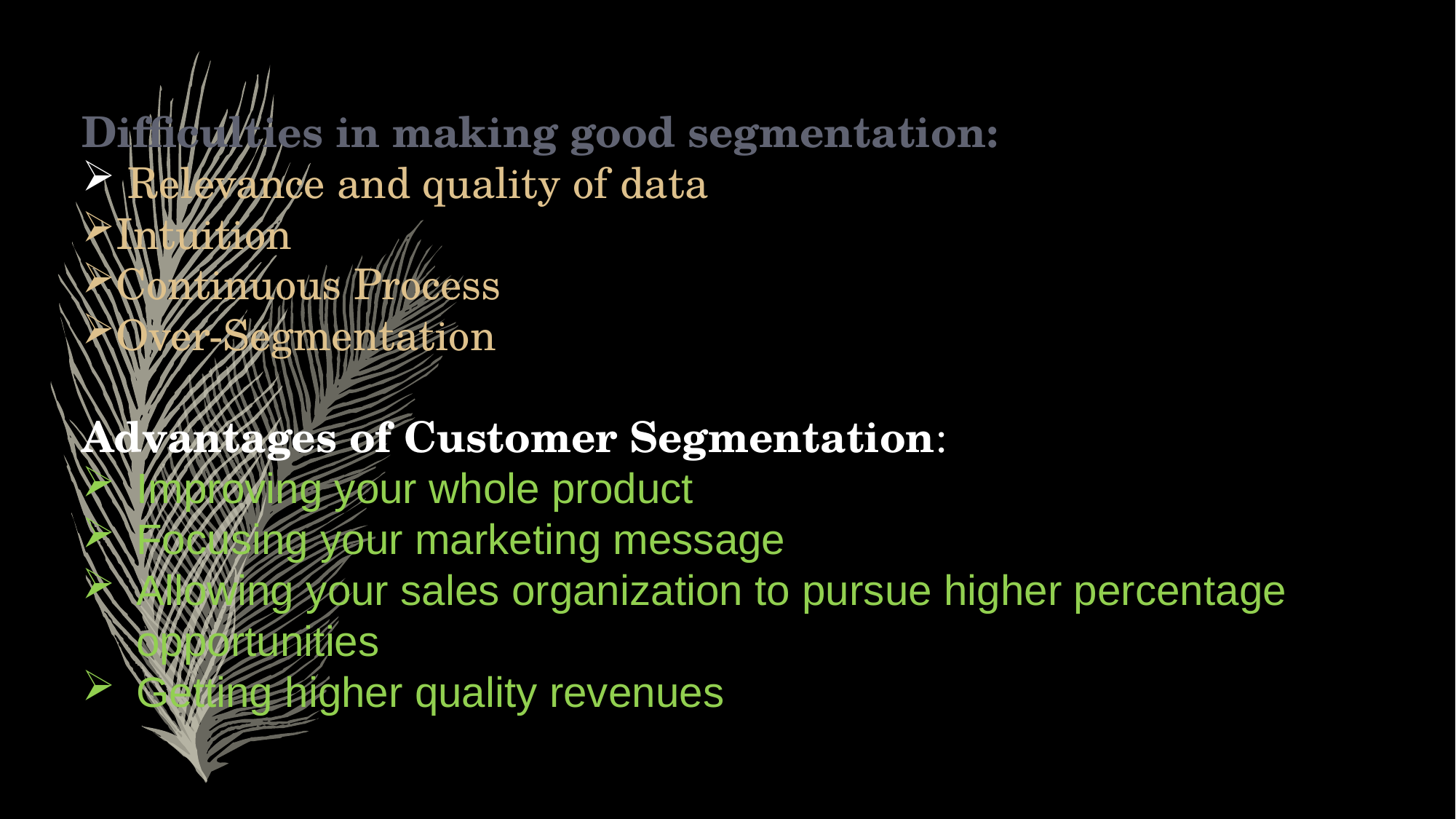

Difficulties in making good segmentation:
 Relevance and quality of data
Intuition
Continuous Process
Over-Segmentation

Advantages of Customer Segmentation:
Improving your whole product
Focusing your marketing message
Allowing your sales organization to pursue higher percentage opportunities
Getting higher quality revenues